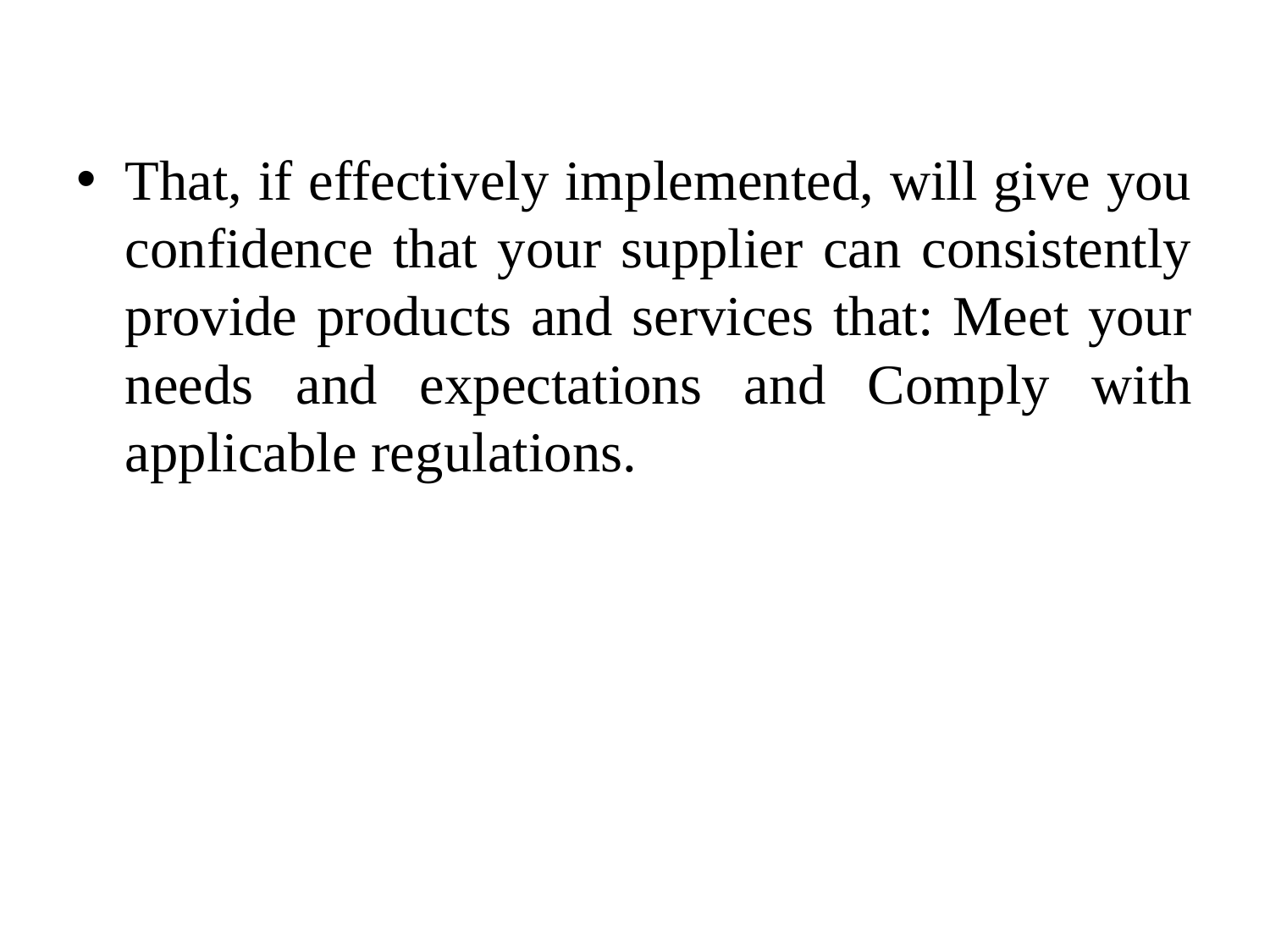

That, if effectively implemented, will give you confidence that your supplier can consistently provide products and services that: Meet your needs and expectations and Comply with applicable regulations.